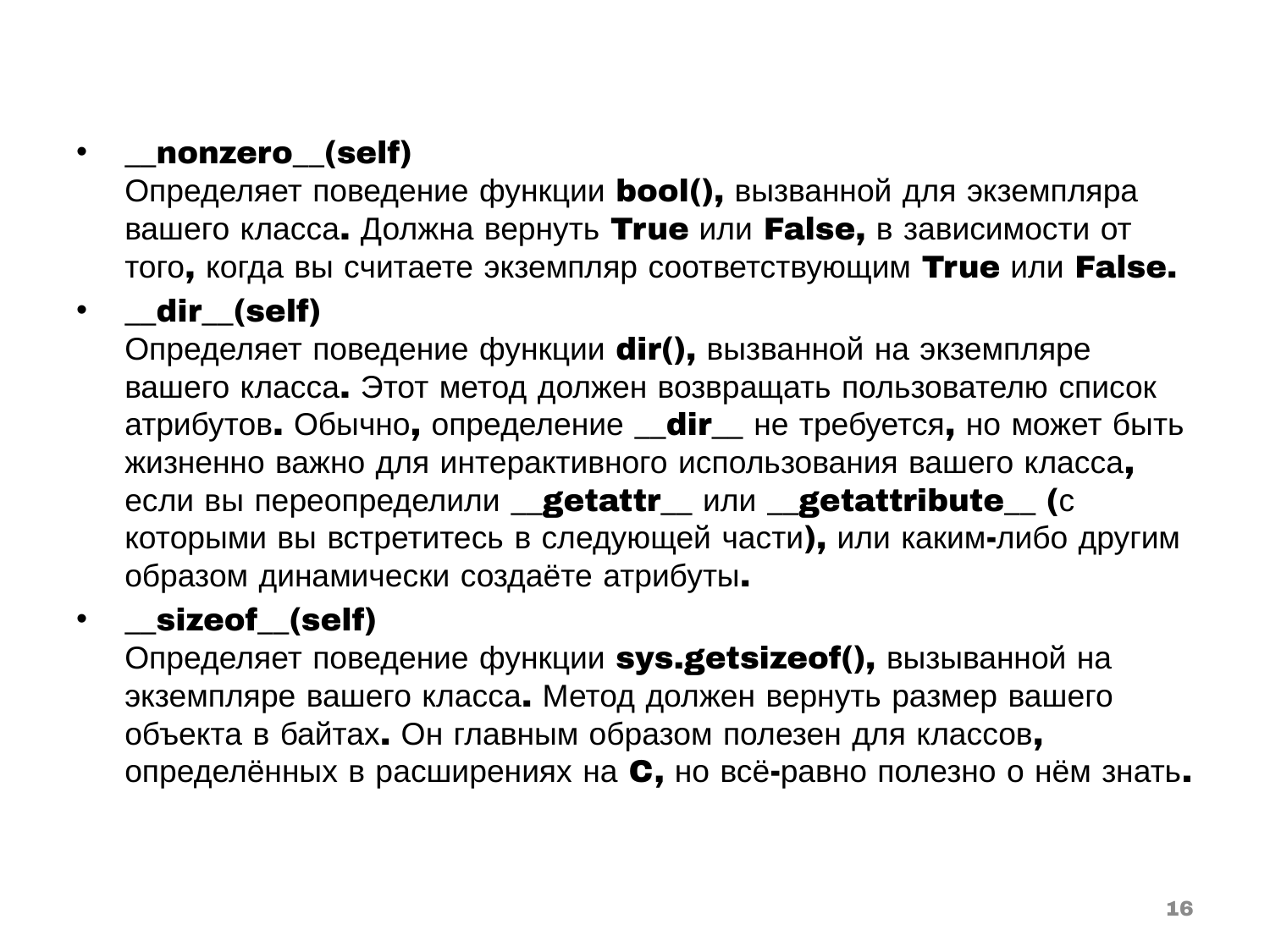

#
__nonzero__(self)
Определяет поведение функции bool(), вызванной для экземпляра вашего класса. Должна вернуть True или False, в зависимости от того, когда вы считаете экземпляр соответствующим True или False.
__dir__(self)
Определяет поведение функции dir(), вызванной на экземпляре вашего класса. Этот метод должен возвращать пользователю список атрибутов. Обычно, определение __dir__ не требуется, но может быть жизненно важно для интерактивного использования вашего класса, если вы переопределили __getattr__ или __getattribute__ (с которыми вы встретитесь в следующей части), или каким-либо другим образом динамически создаёте атрибуты.
__sizeof__(self)
Определяет поведение функции sys.getsizeof(), вызыванной на экземпляре вашего класса. Метод должен вернуть размер вашего объекта в байтах. Он главным образом полезен для классов, определённых в расширениях на C, но всё-равно полезно о нём знать.
16